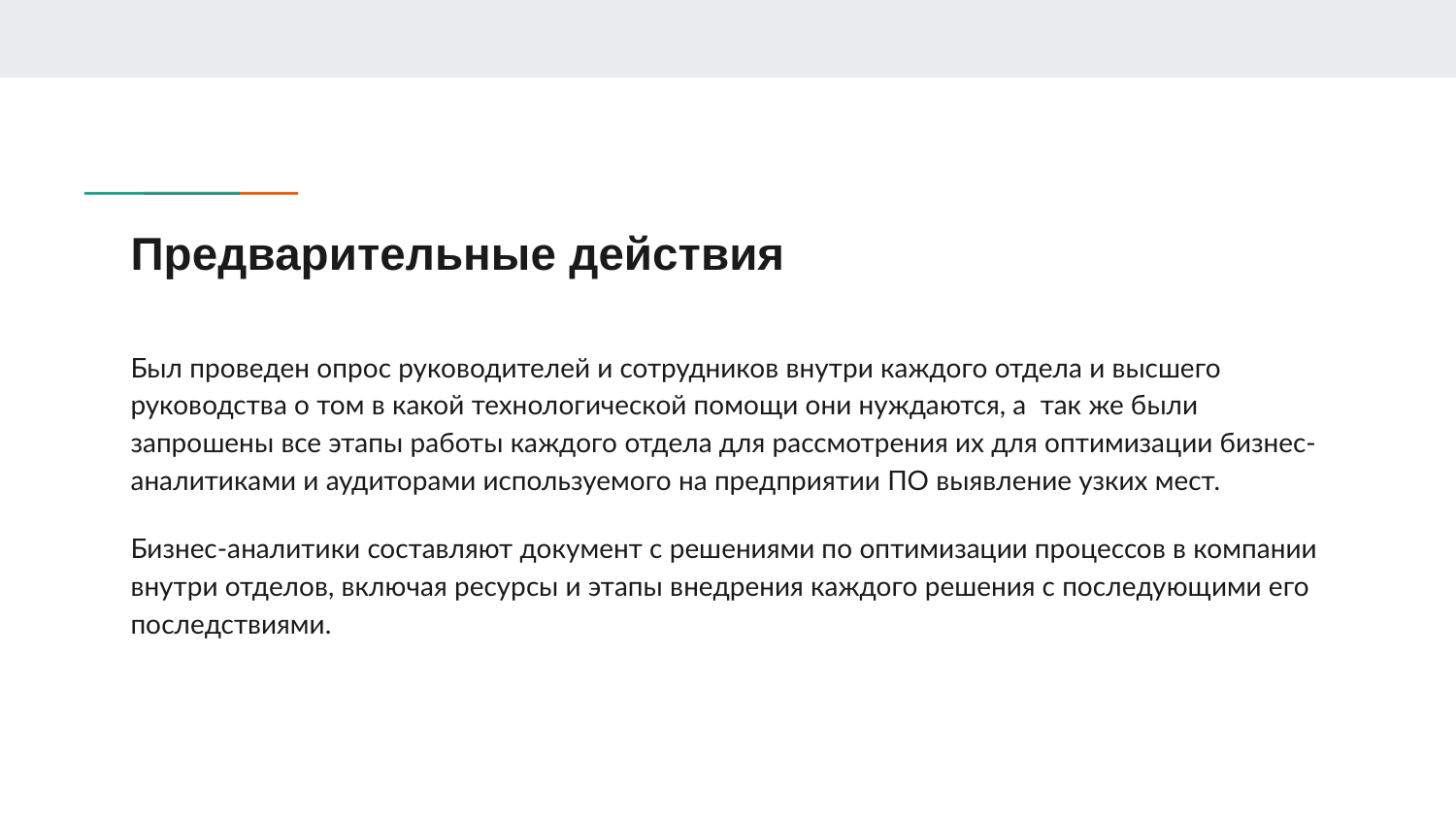

# Предварительные действия
Был проведен опрос руководителей и сотрудников внутри каждого отдела и высшего руководства о том в какой технологической помощи они нуждаются, а  так же были запрошены все этапы работы каждого отдела для рассмотрения их для оптимизации бизнес-аналитиками и аудиторами используемого на предприятии ПО выявление узких мест.
Бизнес-аналитики составляют документ с решениями по оптимизации процессов в компании внутри отделов, включая ресурсы и этапы внедрения каждого решения с последующими его последствиями.